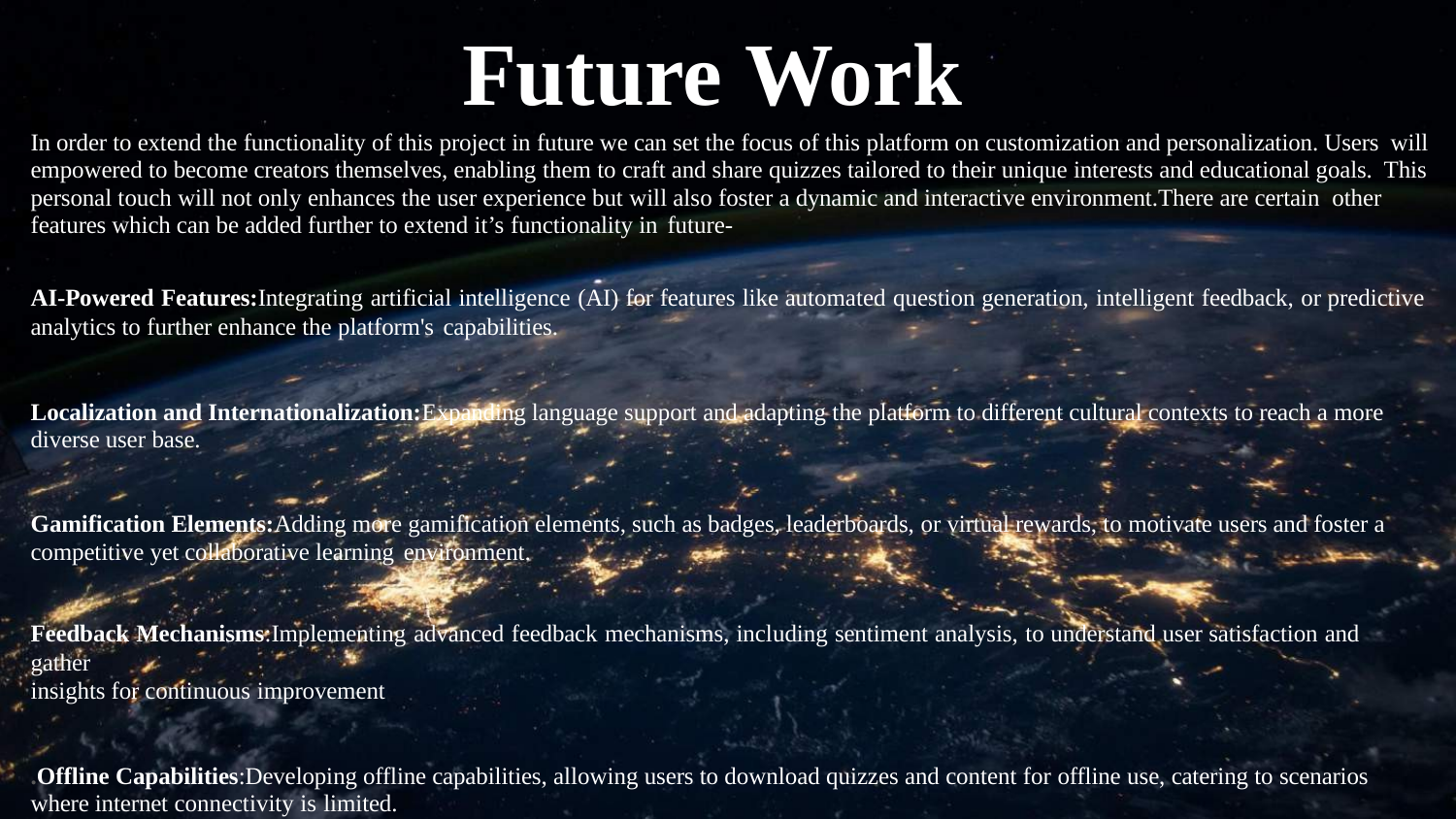

# Future Work
In order to extend the functionality of this project in future we can set the focus of this platform on customization and personalization. Users  will empowered to become creators themselves, enabling them to craft and share quizzes tailored to their unique interests and educational goals.  This personal touch will not only enhances the user experience but will also foster a dynamic and interactive environment.There are certain  other features which can be added further to extend it’s functionality in future-
AI-Powered Features:Integrating artificial intelligence (AI) for features like automated question generation, intelligent feedback, or predictive
analytics to further enhance the platform's capabilities.

Localization and Internationalization:Expanding language support and adapting the platform to different cultural contexts to reach a more  diverse user base.

Gamification Elements:Adding more gamification elements, such as badges, leaderboards, or virtual rewards, to motivate users and foster a  competitive yet collaborative learning environment.

Feedback Mechanisms:Implementing advanced feedback mechanisms, including sentiment analysis, to understand user satisfaction and gather
insights for continuous improvement

.Offline Capabilities:Developing offline capabilities, allowing users to download quizzes and content for offline use, catering to scenarios  where internet connectivity is limited.